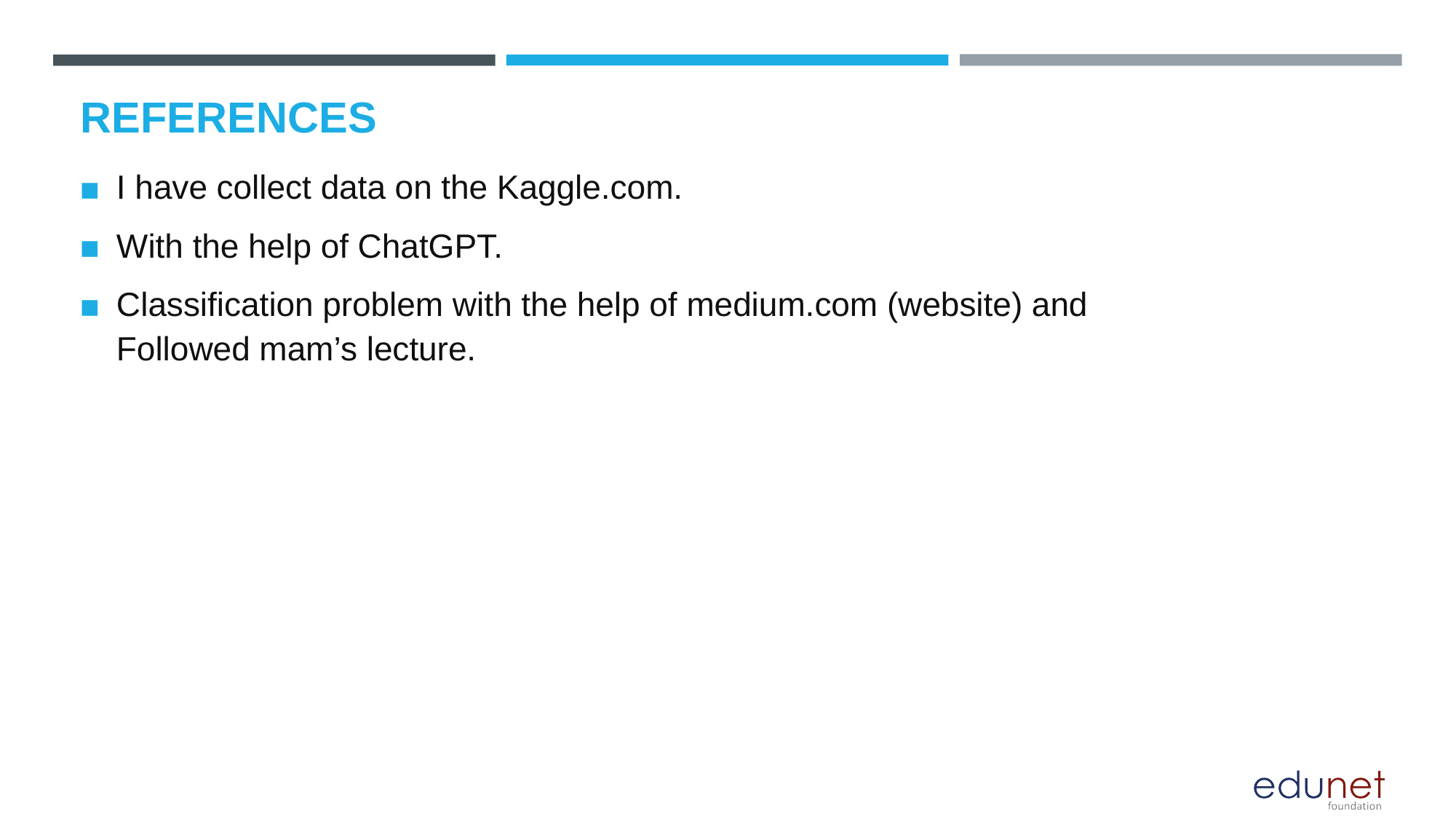

# REFERENCES
I have collect data on the Kaggle.com.
With the help of ChatGPT.
Classification problem with the help of medium.com (website) and Followed mam’s lecture.